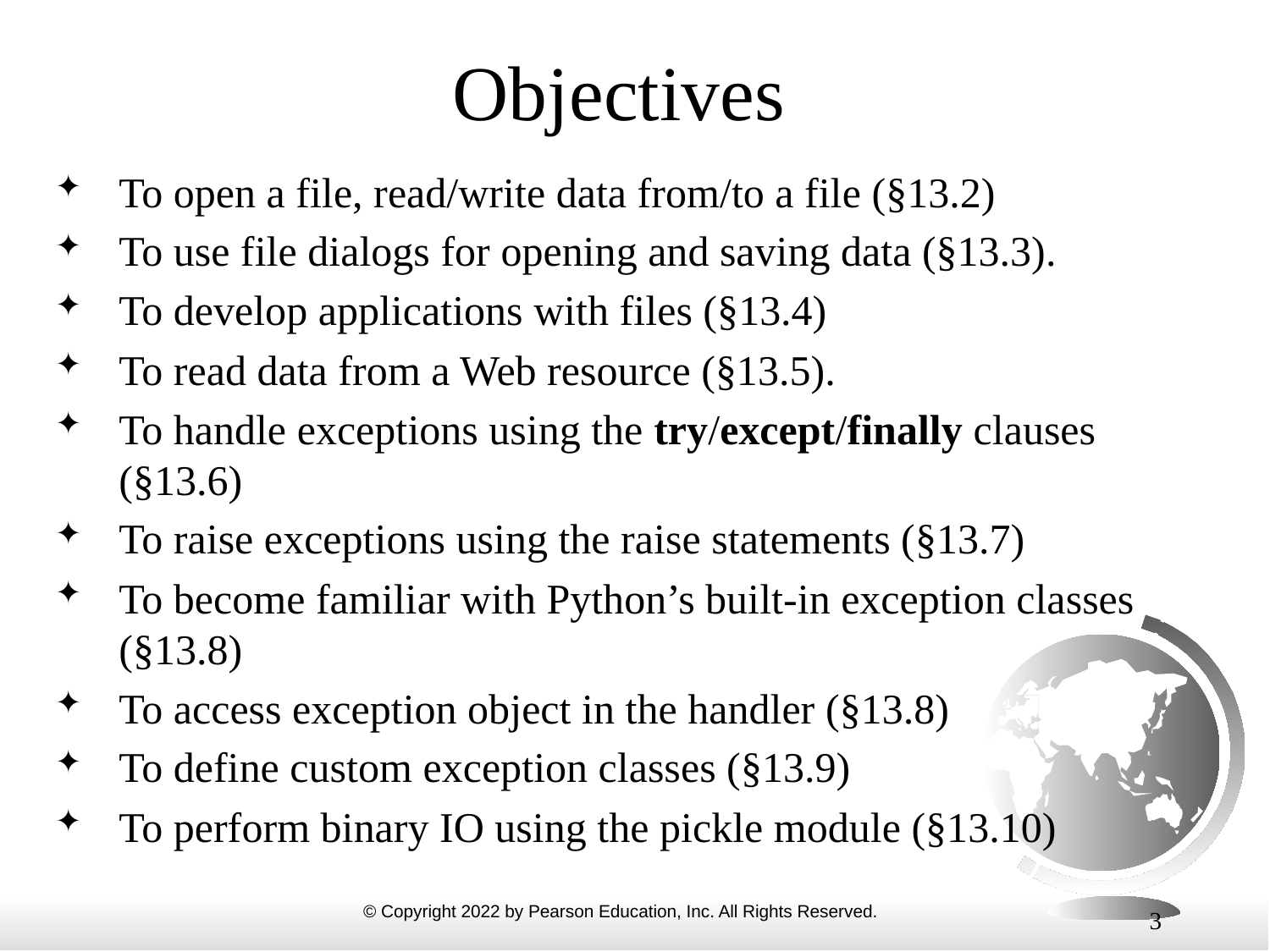

# Objectives
To open a file, read/write data from/to a file (§13.2)
To use file dialogs for opening and saving data (§13.3).
To develop applications with files (§13.4)
To read data from a Web resource (§13.5).
To handle exceptions using the try/except/finally clauses (§13.6)
To raise exceptions using the raise statements (§13.7)
To become familiar with Python’s built-in exception classes (§13.8)
To access exception object in the handler (§13.8)
To define custom exception classes (§13.9)
To perform binary IO using the pickle module (§13.10)
3